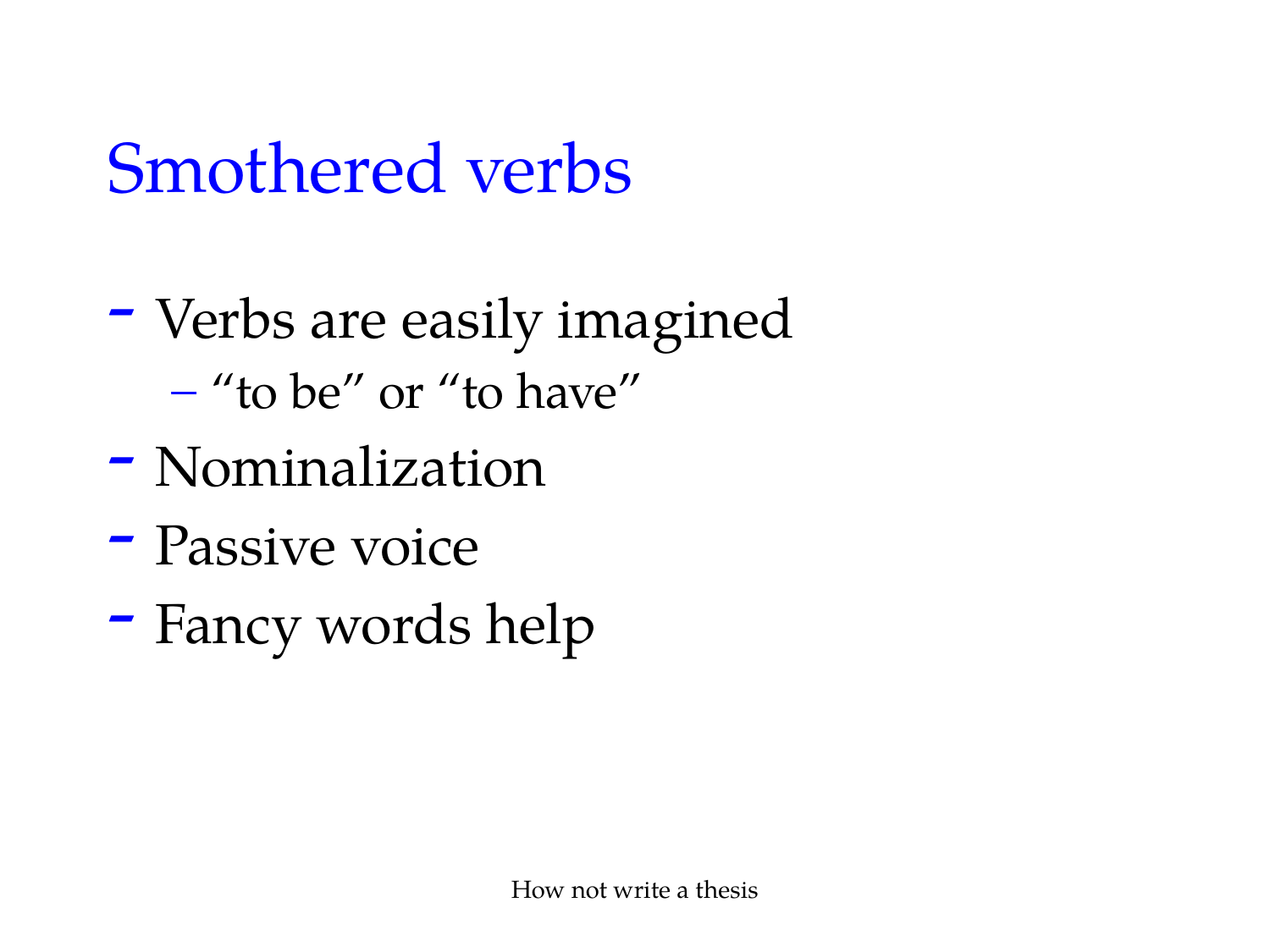

# Smothered verbs
Verbs are easily imagined
“to be” or “to have”
Nominalization
Passive voice
Fancy words help
How not write a thesis